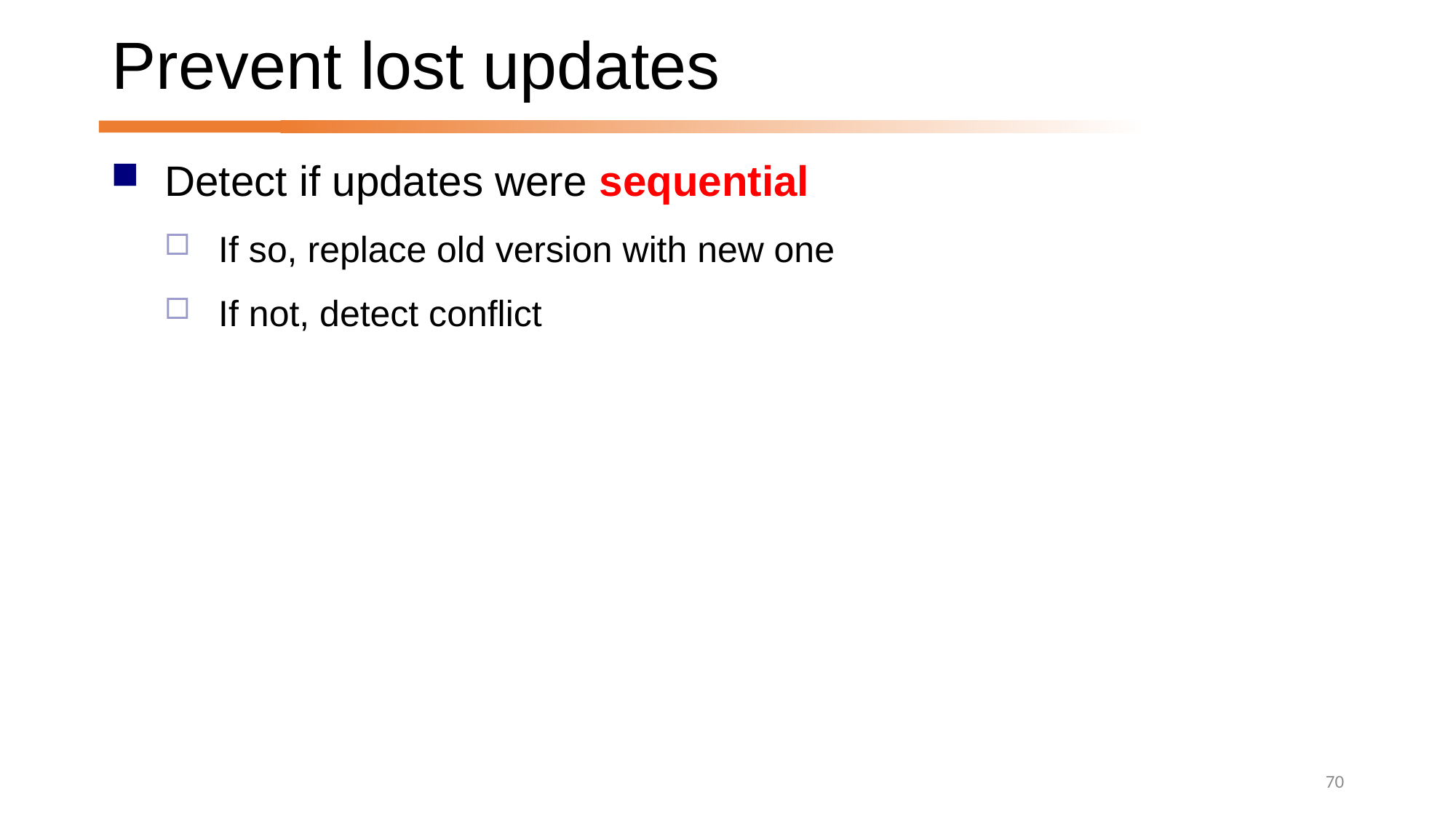

# Prevent lost updates
Detect if updates were sequential
If so, replace old version with new one
If not, detect conflict
70